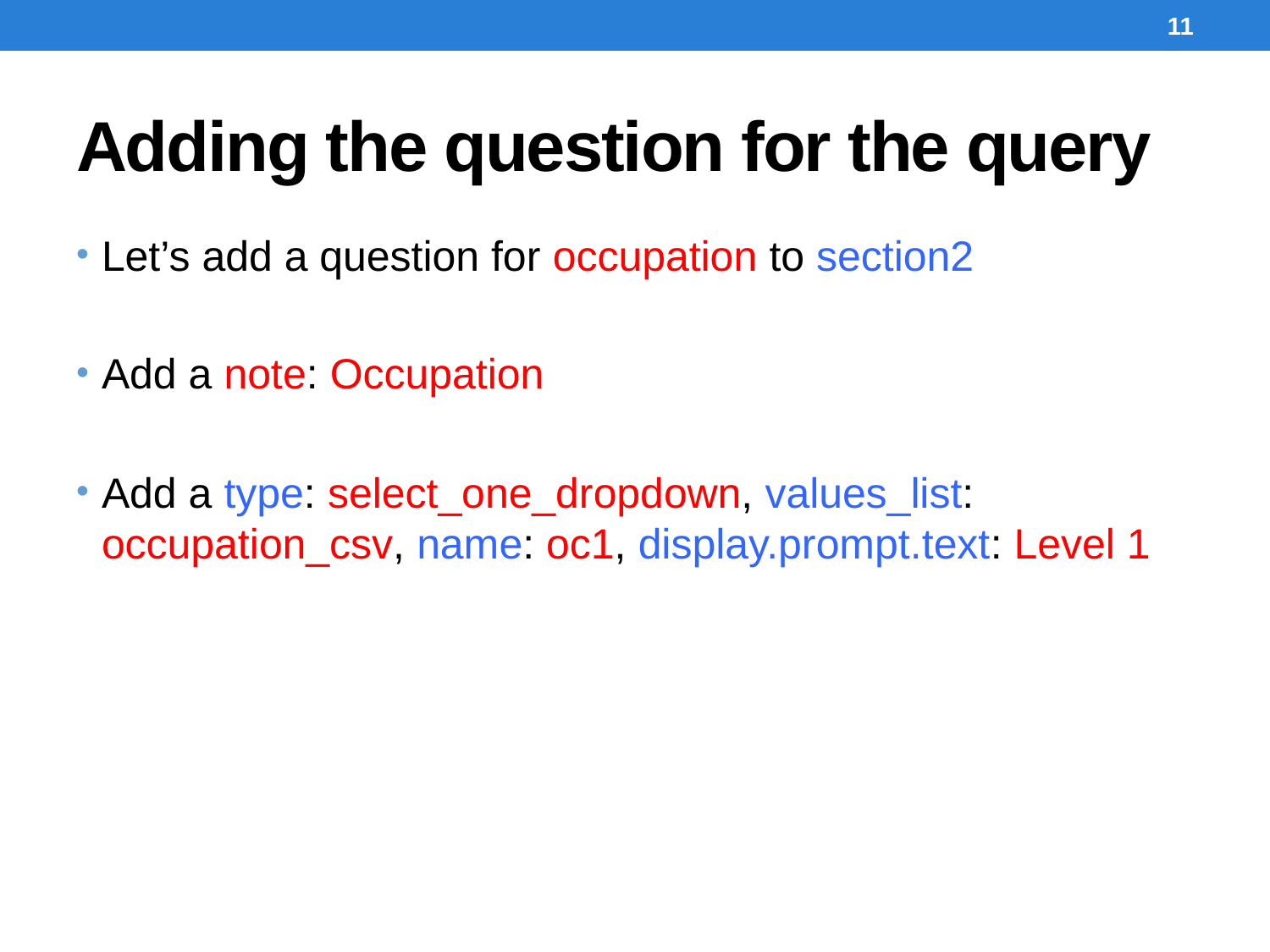

11
# Adding the question for the query
Let’s add a question for occupation to section2

Add a note: Occupation

Add a type: select_one_dropdown, values_list: occupation_csv, name: oc1, display.prompt.text: Level 1